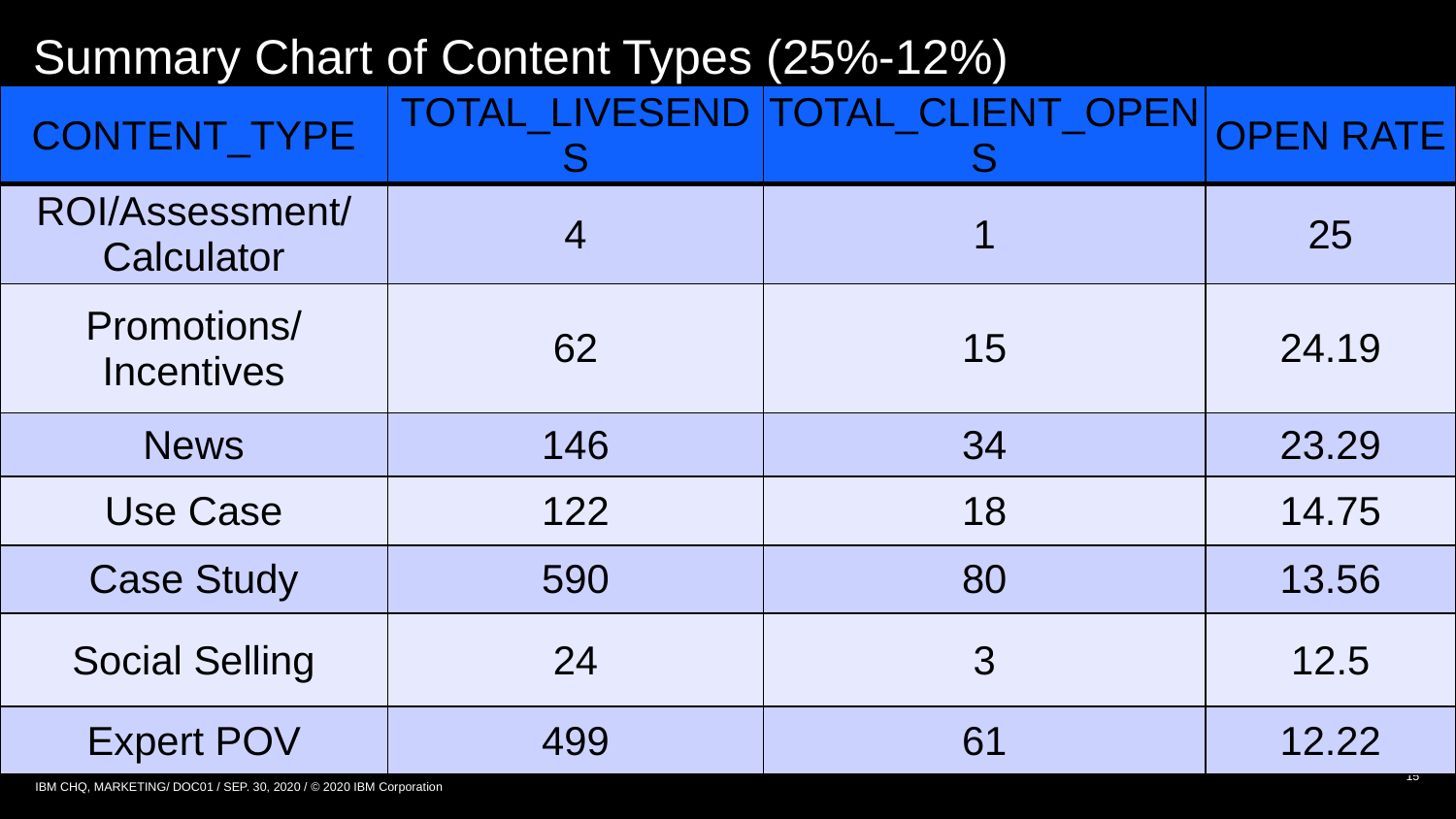

# Summary Chart of Content Types (25%-12%)
| CONTENT\_TYPE | TOTAL\_LIVESENDS | TOTAL\_CLIENT\_OPENS | OPEN RATE |
| --- | --- | --- | --- |
| ROI/Assessment/ Calculator | 4 | 1 | 25 |
| Promotions/ Incentives | 62 | 15 | 24.19 |
| News | 146 | 34 | 23.29 |
| Use Case | 122 | 18 | 14.75 |
| Case Study | 590 | 80 | 13.56 |
| Social Selling | 24 | 3 | 12.5 |
| Expert POV | 499 | 61 | 12.22 |
Summary Chart of Content Types
15
IBM CHQ, MARKETING/ DOC01 / SEP. 30, 2020 / © 2020 IBM Corporation